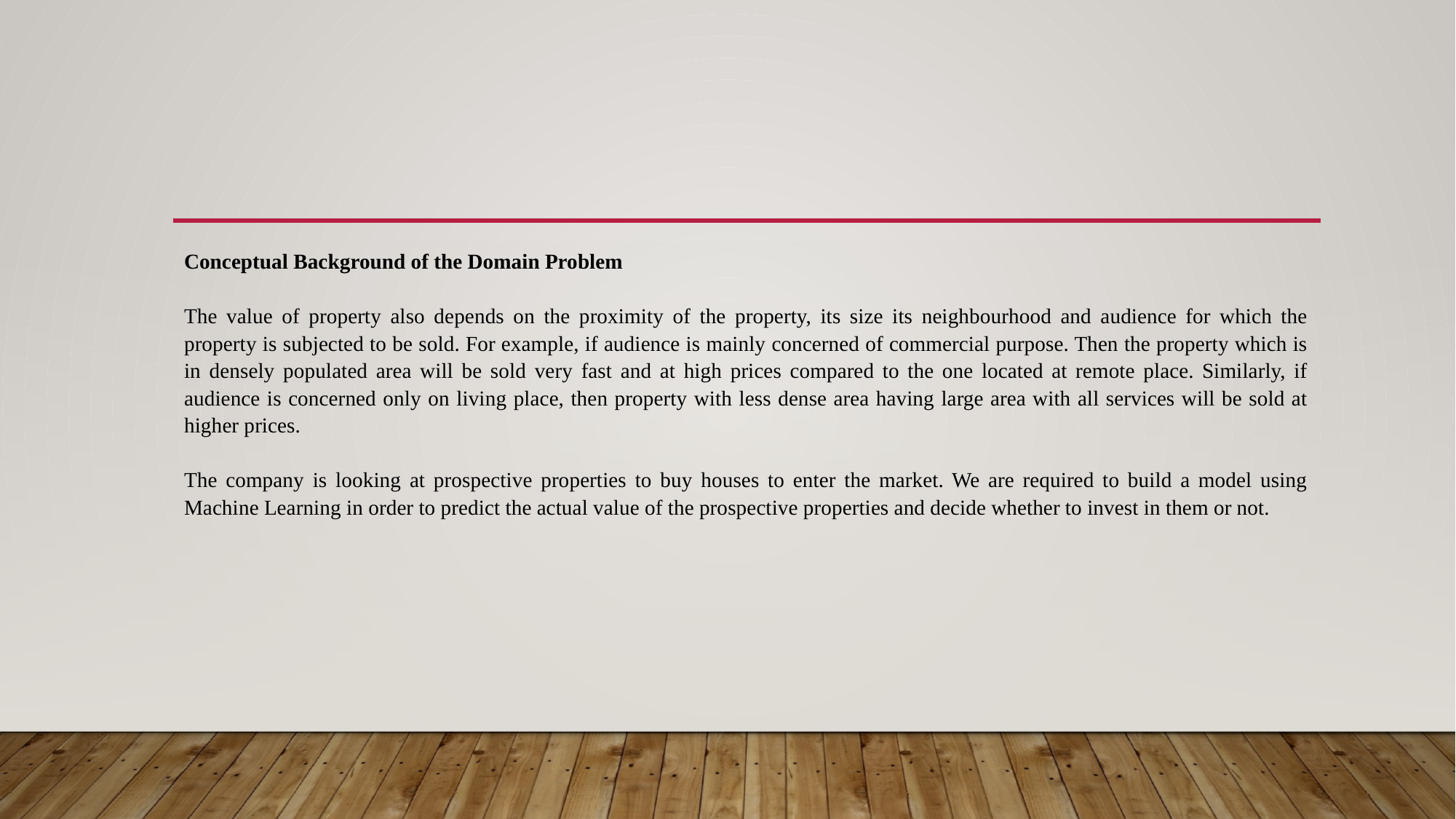

Conceptual Background of the Domain Problem
The value of property also depends on the proximity of the property, its size its neighbourhood and audience for which the property is subjected to be sold. For example, if audience is mainly concerned of commercial purpose. Then the property which is in densely populated area will be sold very fast and at high prices compared to the one located at remote place. Similarly, if audience is concerned only on living place, then property with less dense area having large area with all services will be sold at higher prices.
The company is looking at prospective properties to buy houses to enter the market. We are required to build a model using Machine Learning in order to predict the actual value of the prospective properties and decide whether to invest in them or not.